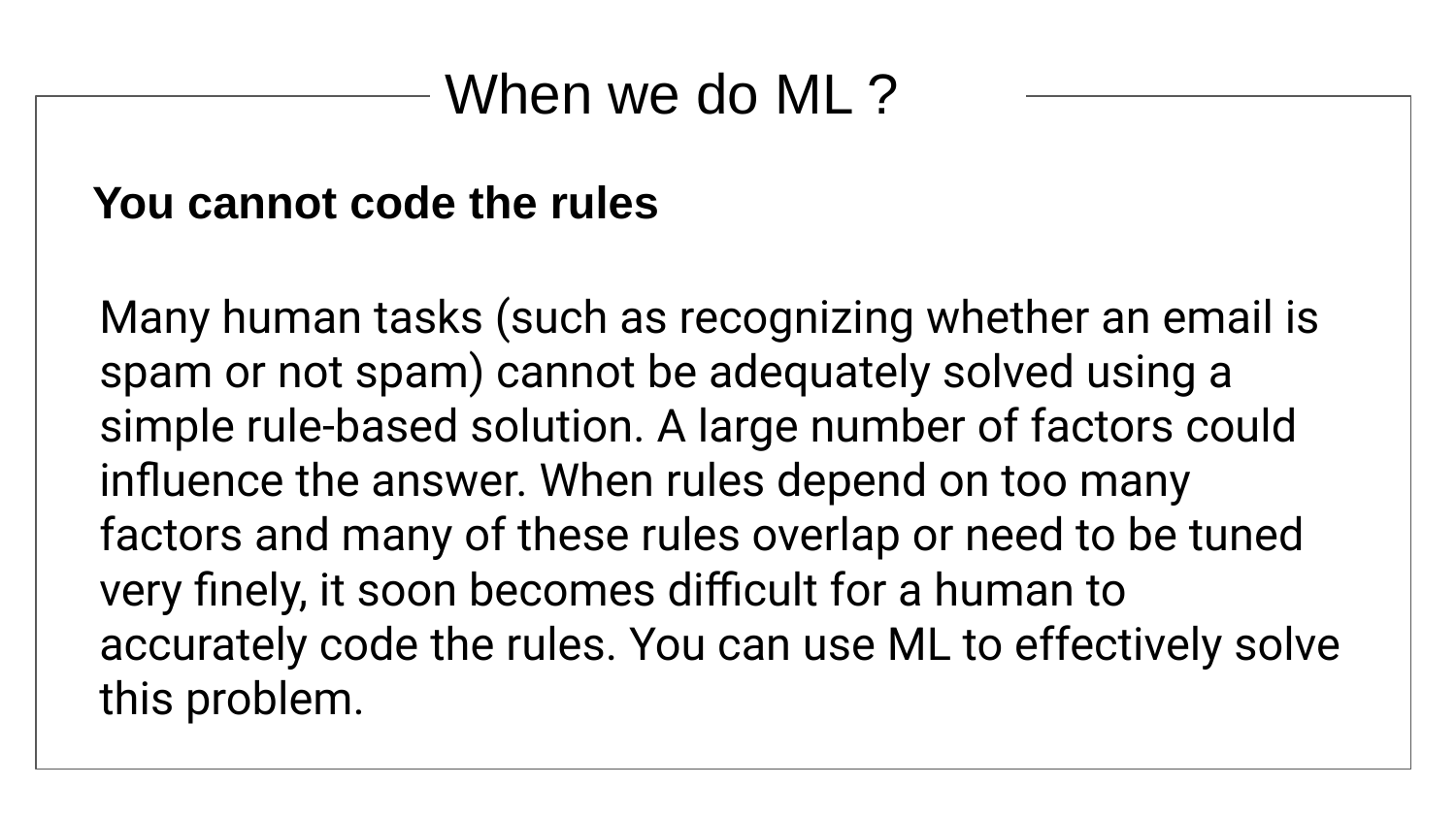

When we do ML ?

You cannot code the rules

Many human tasks (such as recognizing whether an email is spam or not spam) cannot be adequately solved using a simple rule-based solution. A large number of factors could influence the answer. When rules depend on too many factors and many of these rules overlap or need to be tuned very finely, it soon becomes difficult for a human to accurately code the rules. You can use ML to effectively solve this problem.